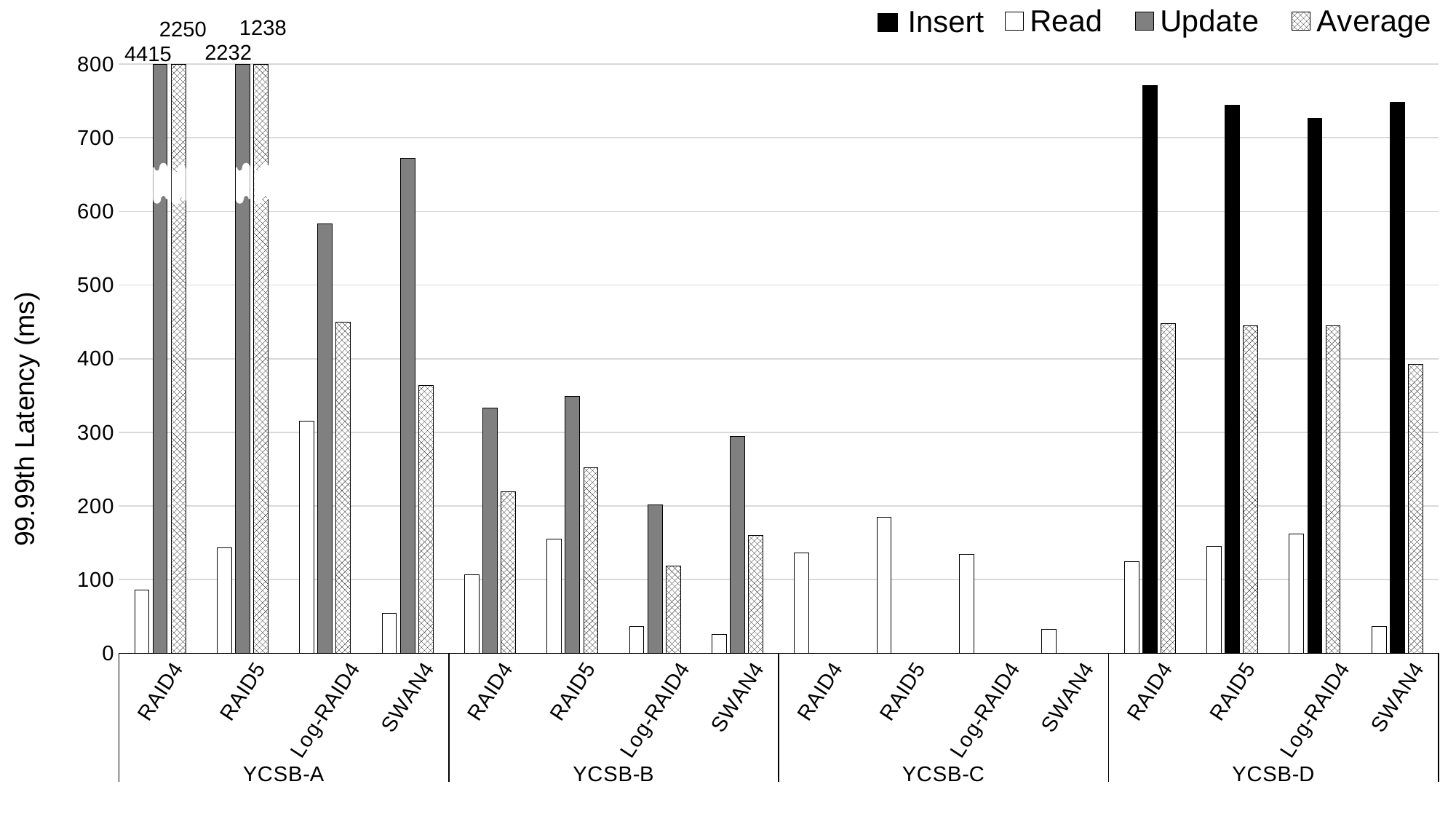

### Chart

| Category | Read | Update | Average |
|---|---|---|---|
| RAID4 | 85.976 | 4415.253 | 2250.6144999999997 |
| RAID5 | 143.579 | 2332.476 | 1238.0275000000001 |
| Log-RAID4 | 315.547 | 583.529 | 449.538 |
| SWAN4 | 54.633 | 672.159 | 363.396 |
| RAID4 | 106.401 | 332.98 | 219.69050000000001 |
| RAID5 | 155.525 | 348.592 | 252.05849999999998 |
| Log-RAID4 | 35.999 | 201.858 | 118.9285 |
| SWAN4 | 26.01 | 294.611 | 160.3105 |
| RAID4 | 136.331 | 0.0 | None |
| RAID5 | 184.46 | 0.0 | None |
| Log-RAID4 | 133.993 | 0.0 | None |
| SWAN4 | 32.977 | 0.0 | None |
| RAID4 | 124.566 | 770.914 | 447.74 |
| RAID5 | 145.339 | 744.117 | 444.72799999999995 |
| Log-RAID4 | 162.049 | 726.648 | 444.3485 |
| SWAN4 | 36.415 | 747.822 | 392.1185 |
Insert
1238
2250

2232
4415